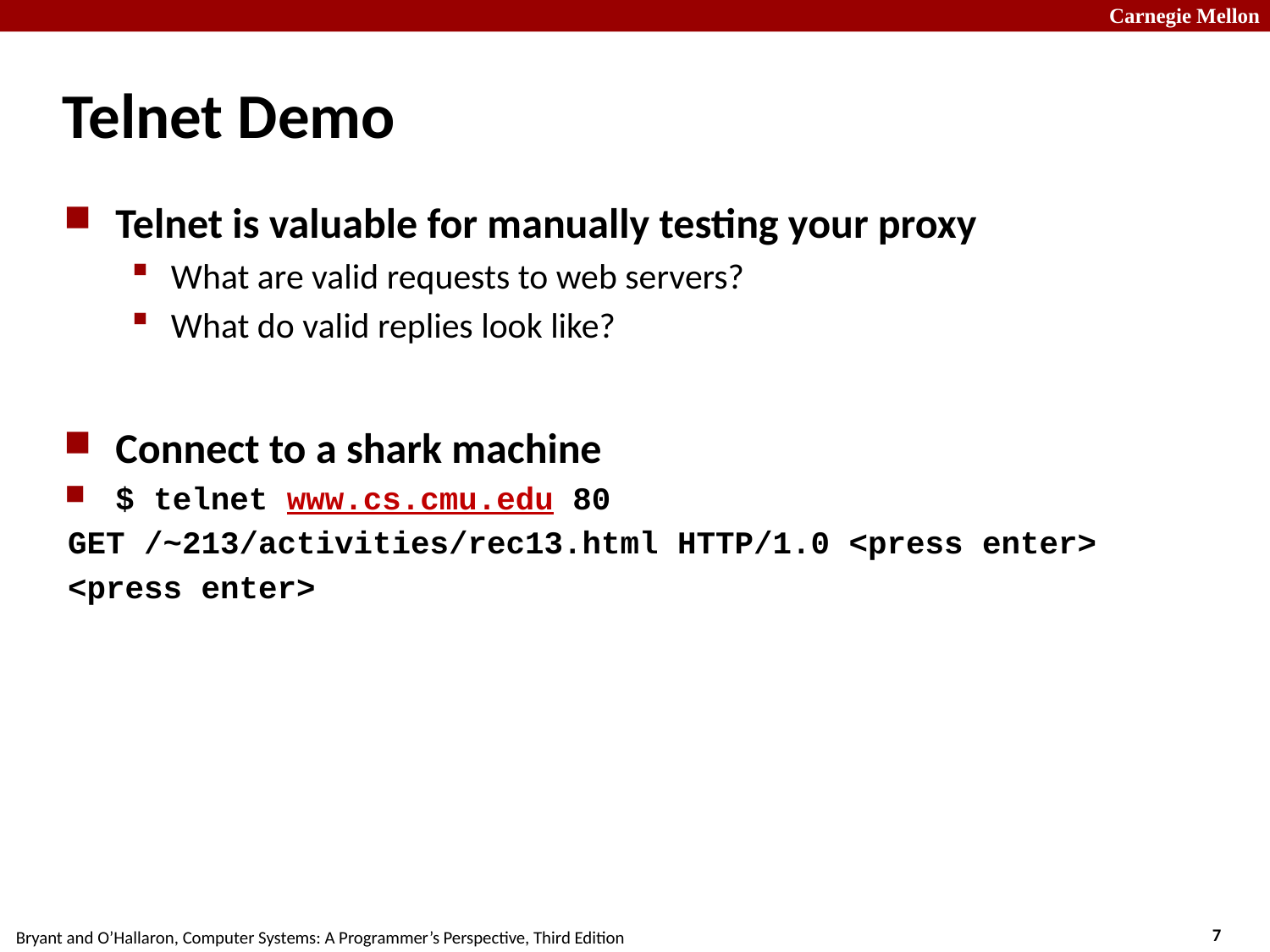

# Telnet Demo
Telnet is valuable for manually testing your proxy
What are valid requests to web servers?
What do valid replies look like?

Connect to a shark machine
$ telnet www.cs.cmu.edu 80
GET /~213/activities/rec13.html HTTP/1.0 <press enter>
<press enter>